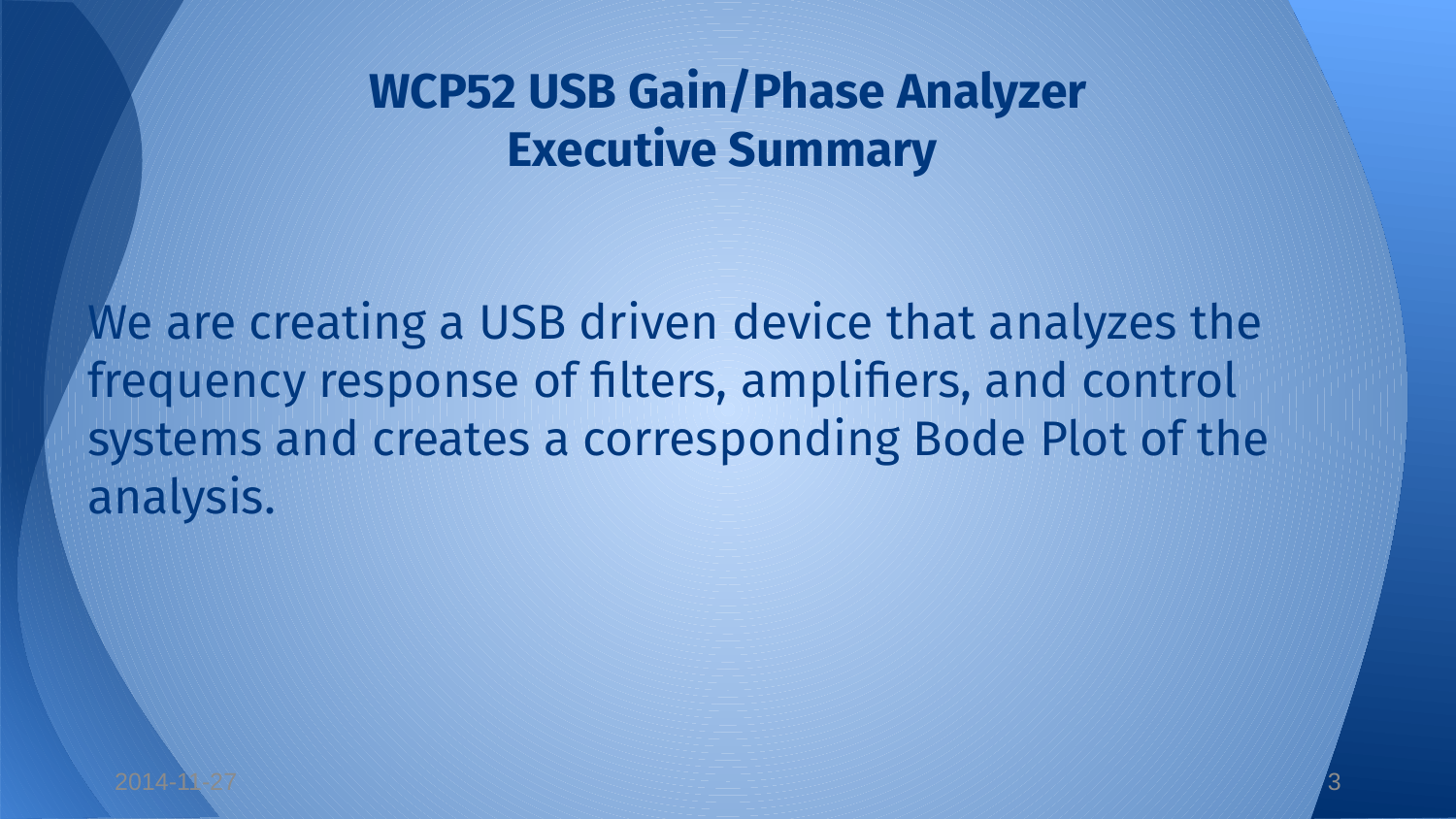

# WCP52 USB Gain/Phase Analyzer
Executive Summary

We are creating a USB driven device that analyzes the frequency response of filters, amplifiers, and control systems and creates a corresponding Bode Plot of the analysis.

2014-11-27
3